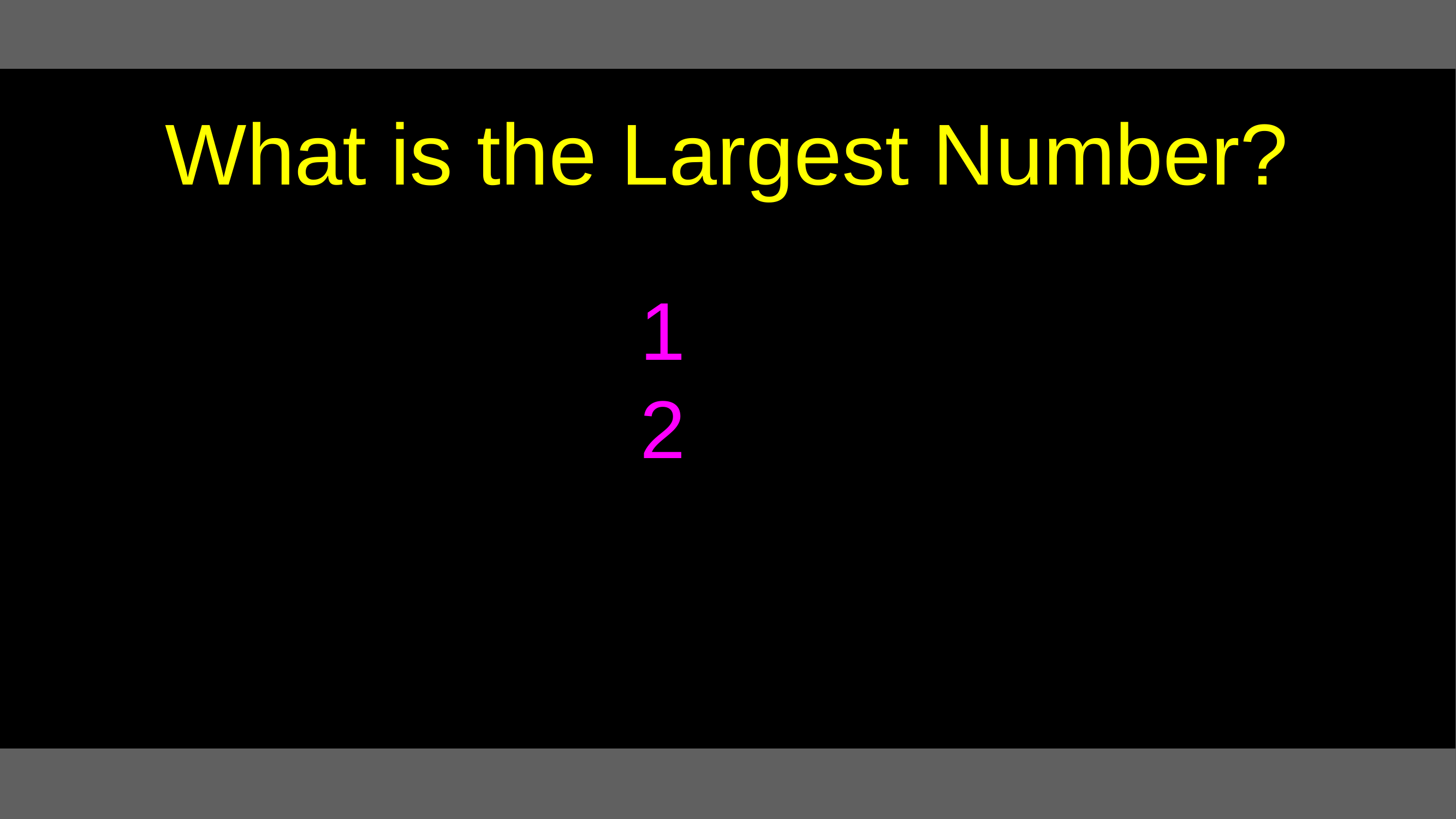

# What is the Largest Number?

12